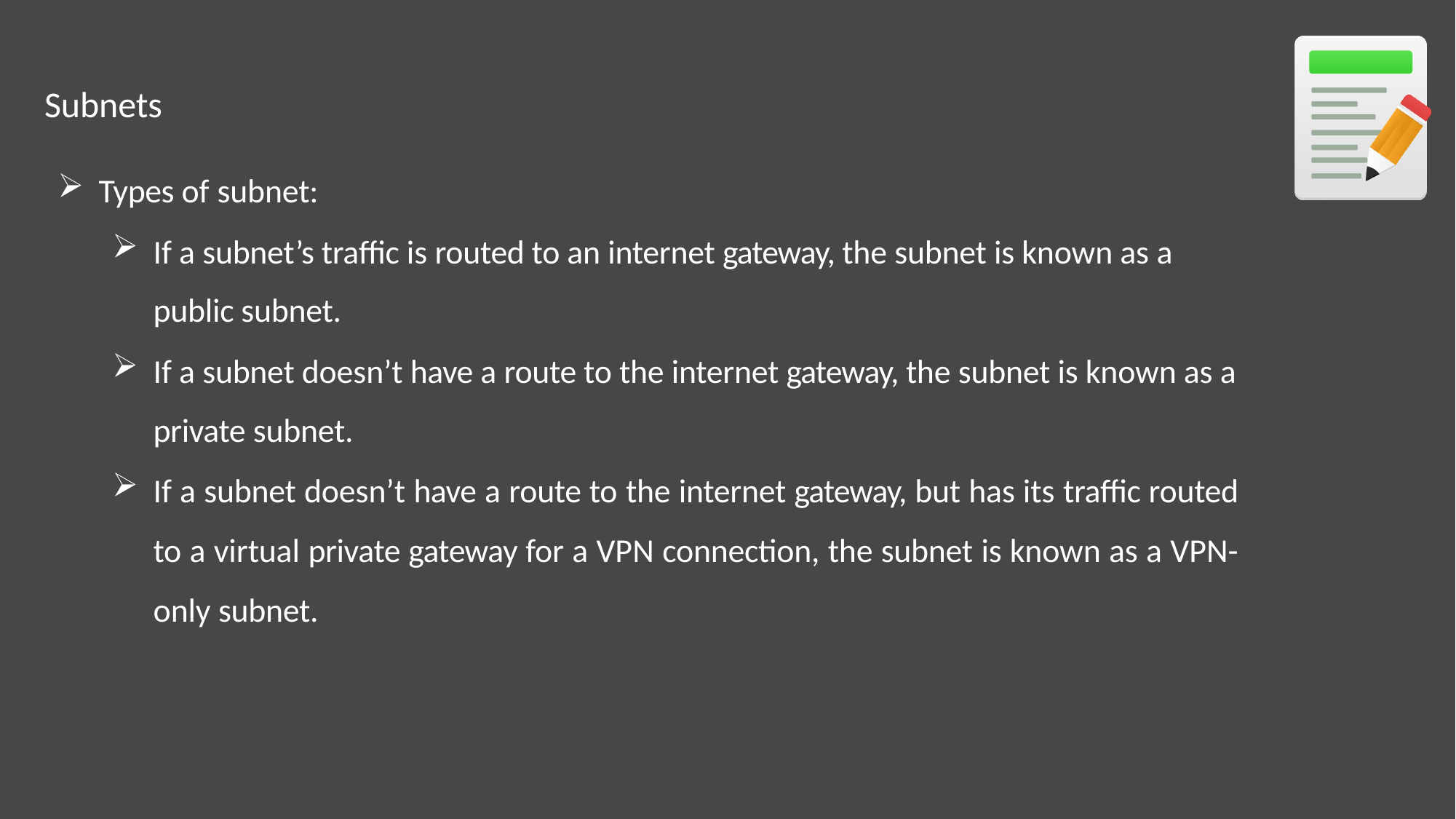

# Subnets
Types of subnet:
If a subnet’s traffic is routed to an internet gateway, the subnet is known as a  public subnet.
If a subnet doesn’t have a route to the internet gateway, the subnet is known as a  private subnet.
If a subnet doesn’t have a route to the internet gateway, but has its traffic routed  to a virtual private gateway for a VPN connection, the subnet is known as a VPN-  only subnet.